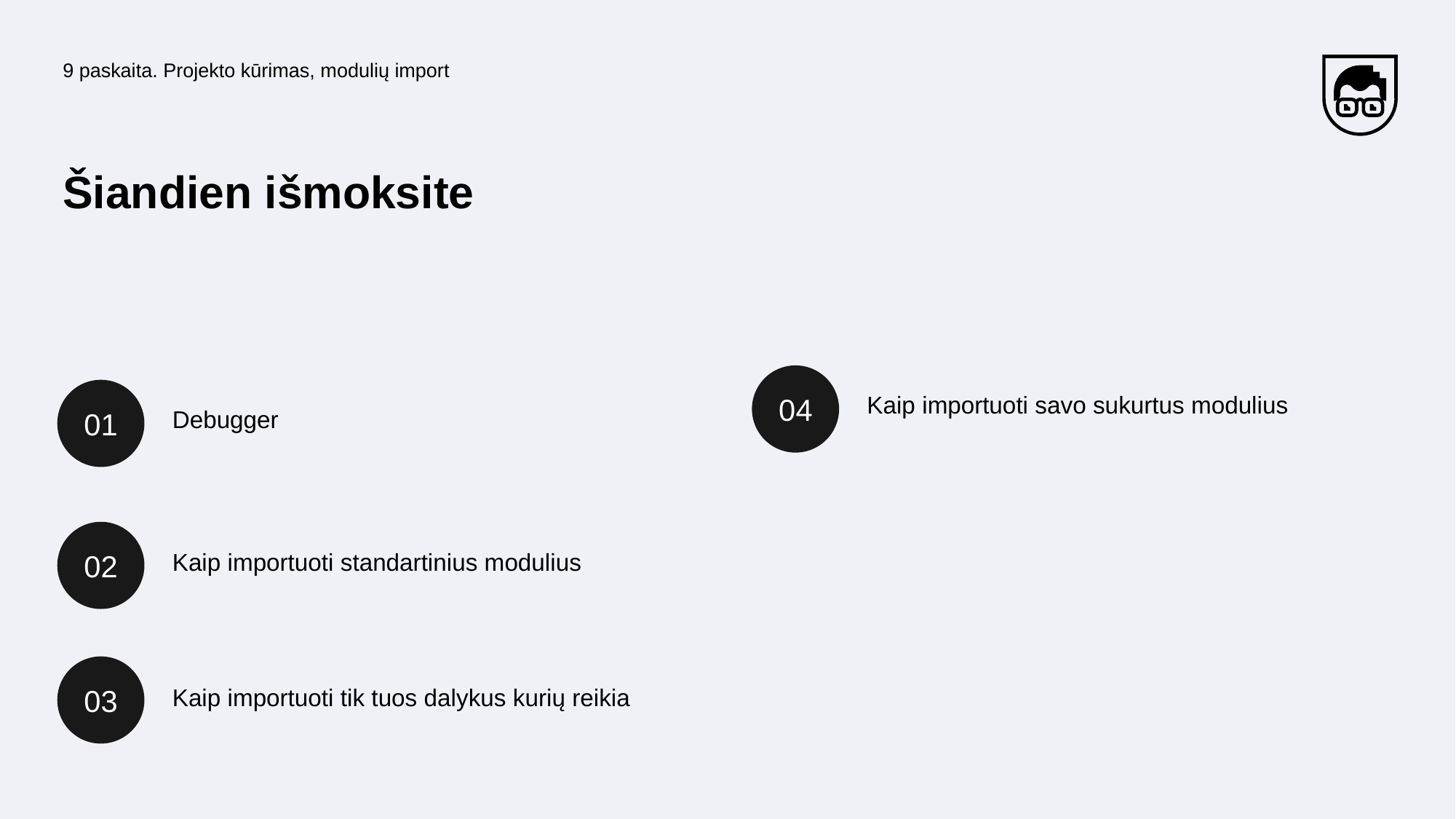

9 paskaita. Projekto kūrimas, modulių import
Šiandien išmoksite

04

01
Kaip importuoti savo sukurtus modulius
Debugger

02
Kaip importuoti standartinius modulius

03
Kaip importuoti tik tuos dalykus kurių reikia